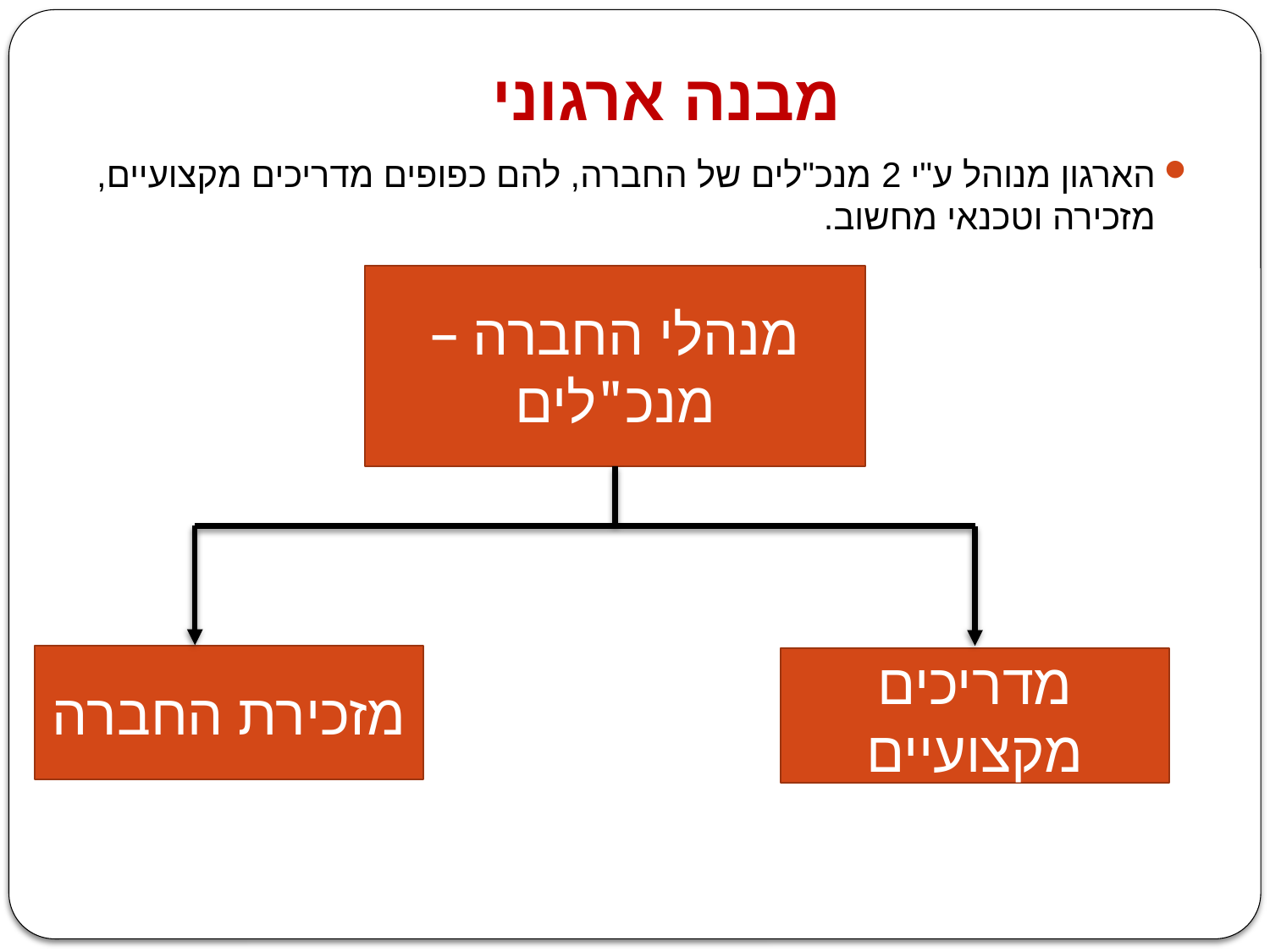

מבנה ארגוני
הארגון מנוהל ע"י 2 מנכ"לים של החברה, להם כפופים מדריכים מקצועיים, מזכירה וטכנאי מחשוב.

מנהלי החברה – מנכ"לים
מזכירת החברה
מדריכים מקצועיים